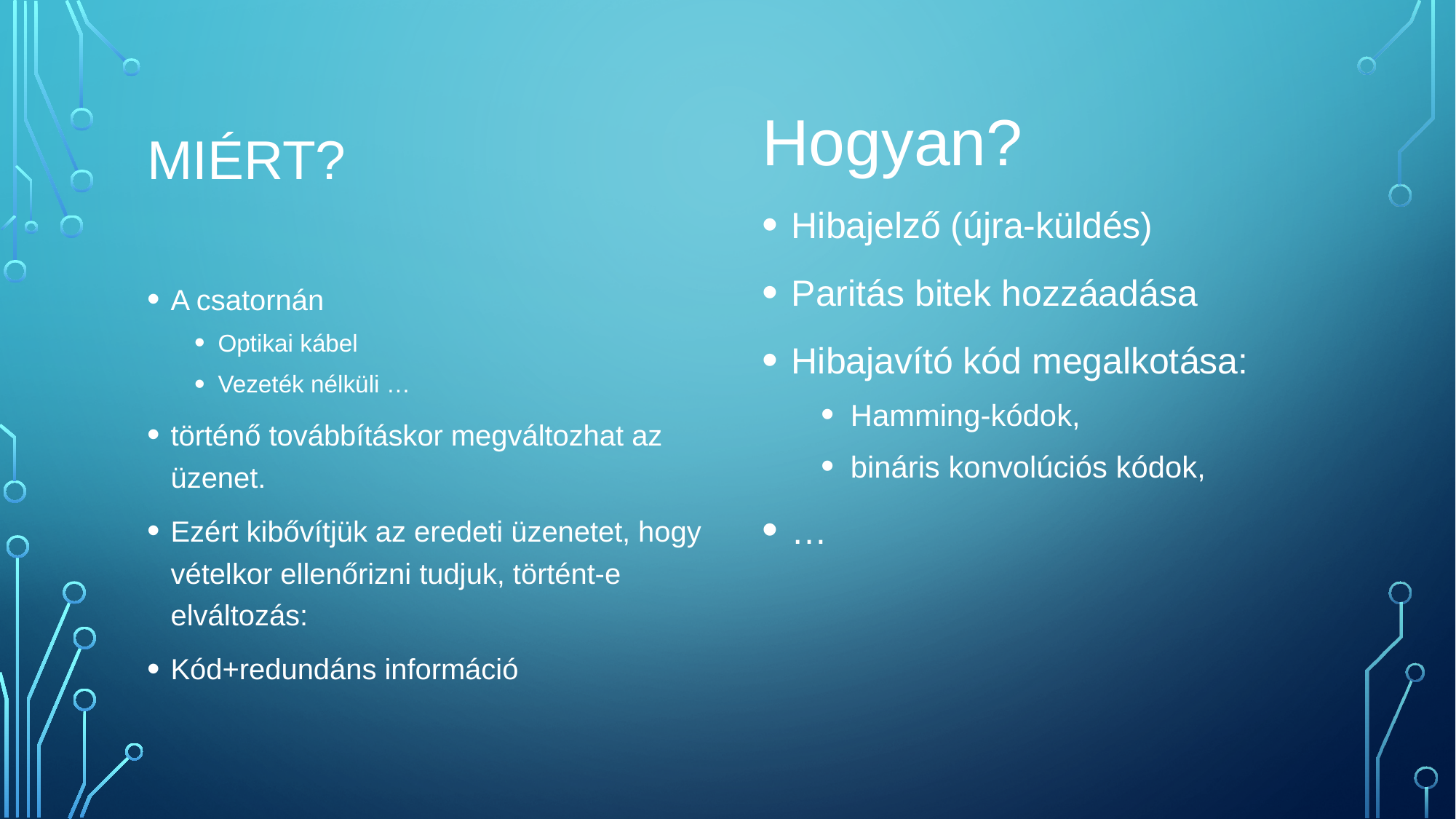

# Miért?
Hogyan?
Hibajelző (újra-küldés)
Paritás bitek hozzáadása
Hibajavító kód megalkotása:
Hamming-kódok,
bináris konvolúciós kódok,
…
A csatornán
Optikai kábel
Vezeték nélküli …
történő továbbításkor megváltozhat az üzenet.
Ezért kibővítjük az eredeti üzenetet, hogy vételkor ellenőrizni tudjuk, történt-e elváltozás:
Kód+redundáns információ